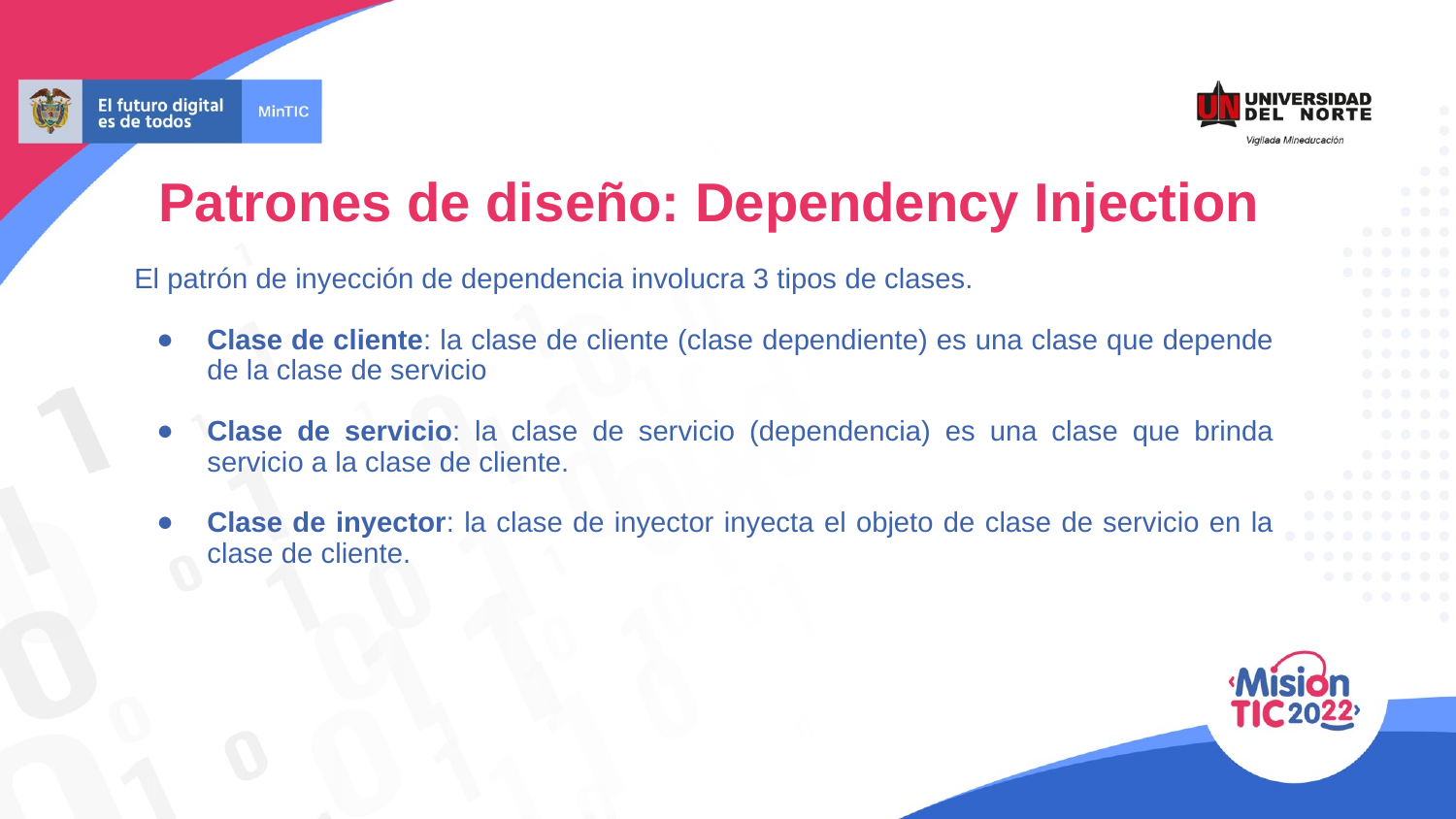

Patrones de diseño: Dependency Injection
El patrón de inyección de dependencia involucra 3 tipos de clases.

Clase de cliente: la clase de cliente (clase dependiente) es una clase que depende de la clase de servicio

Clase de servicio: la clase de servicio (dependencia) es una clase que brinda servicio a la clase de cliente.

Clase de inyector: la clase de inyector inyecta el objeto de clase de servicio en la clase de cliente.